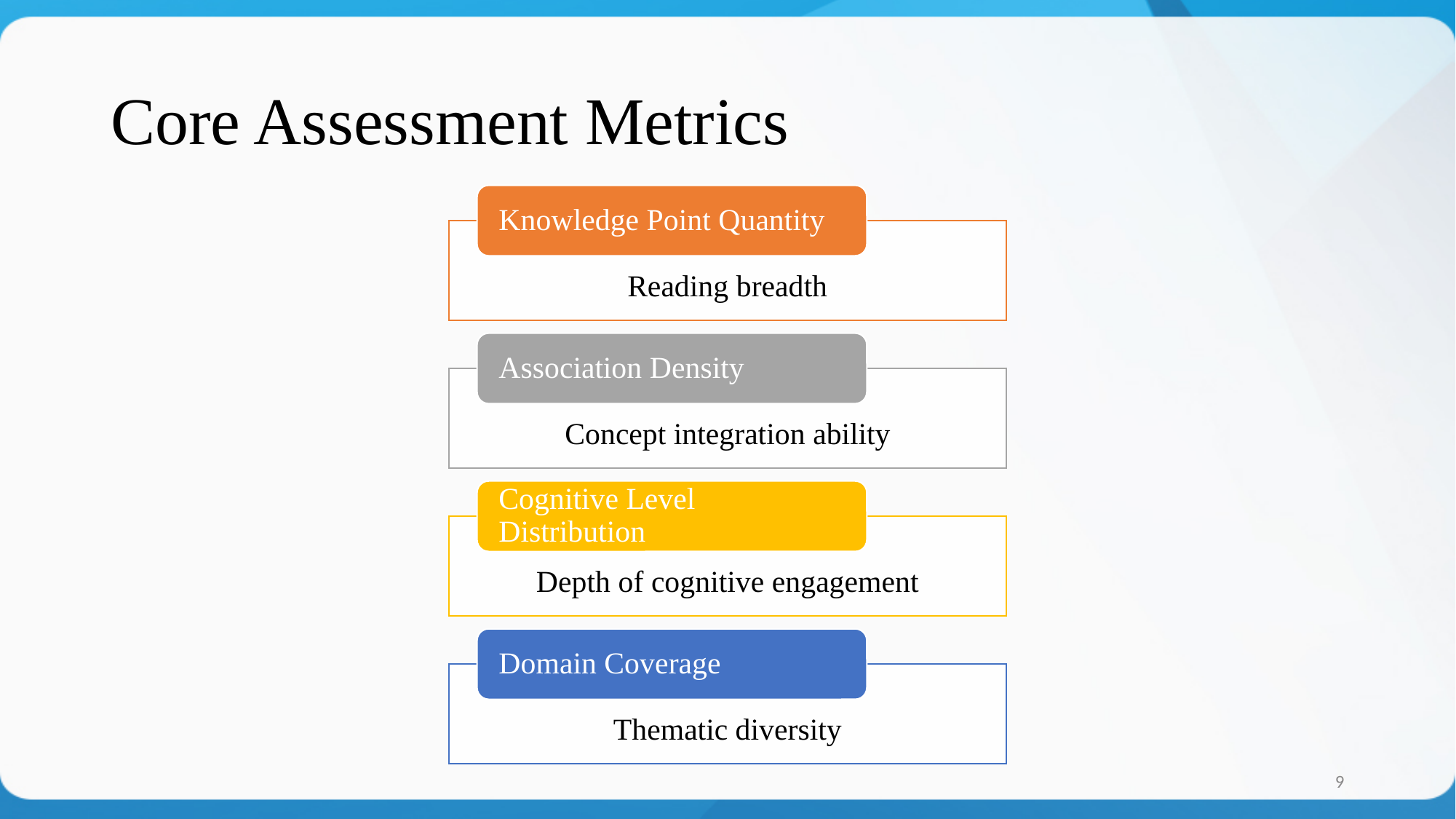

# Core Assessment Metrics
Reading breadth
Knowledge Point Quantity
Concept integration ability
Association Density
Depth of cognitive engagement
Cognitive Level Distribution
Thematic diversity
Domain Coverage
9